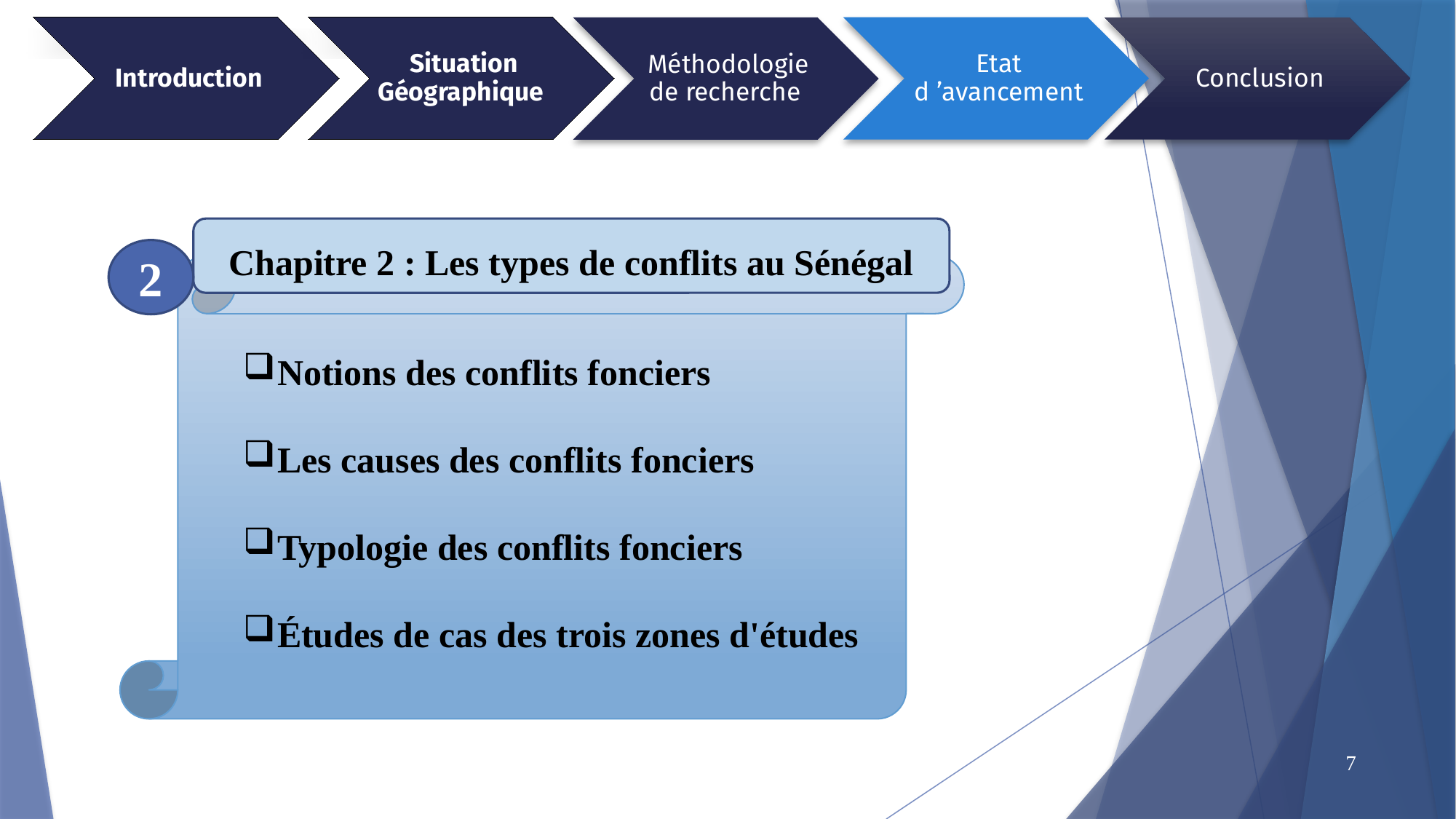

Introduction
Situation Géographique
Méthodologie de recherche
Etat d ’avancement
Conclusion

Chapitre 2 : Les types de conflits au Sénégal

2
Notions des conflits fonciers

Les causes des conflits fonciers

Typologie des conflits fonciers

Études de cas des trois zones d'études
7